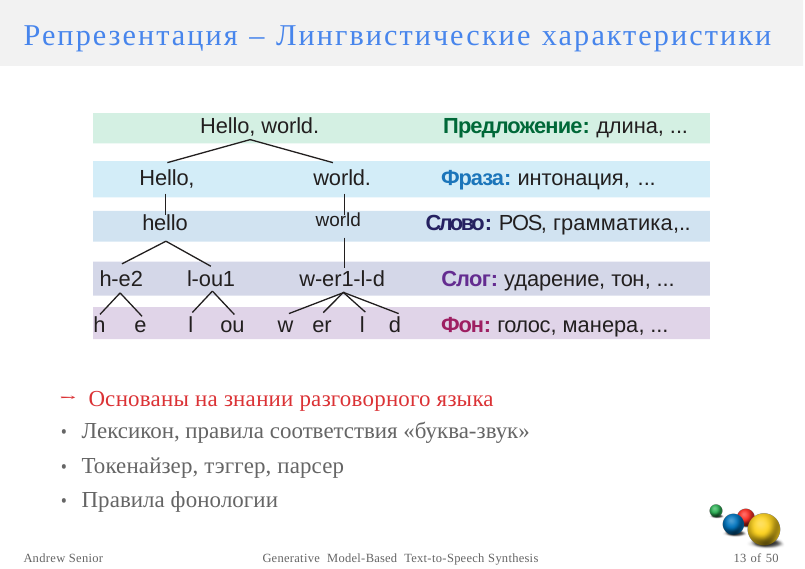

Репрезентация – Лингвистические характеристики

Hello, world.                    Предложение: длина, ...

Hello,                   world.           Фраза: интонация, ...

hello                     world            Слово: POS, грамматика,..

h-e2       l-ou1          w-er1-l-d         Слог: ударение, тон, ...

h    e      l    ou     w   er    l    d      Фон: голос, манера, ...
→  Основаны на знании разговорного языка
•  Лексикон, правила соответствия «буква-звук»
•  Токенайзер, тэггер, парсер
•  Правила фонологии

Andrew Senior
Generative  Model-Based  Text-to-Speech Synthesis
13 of 50